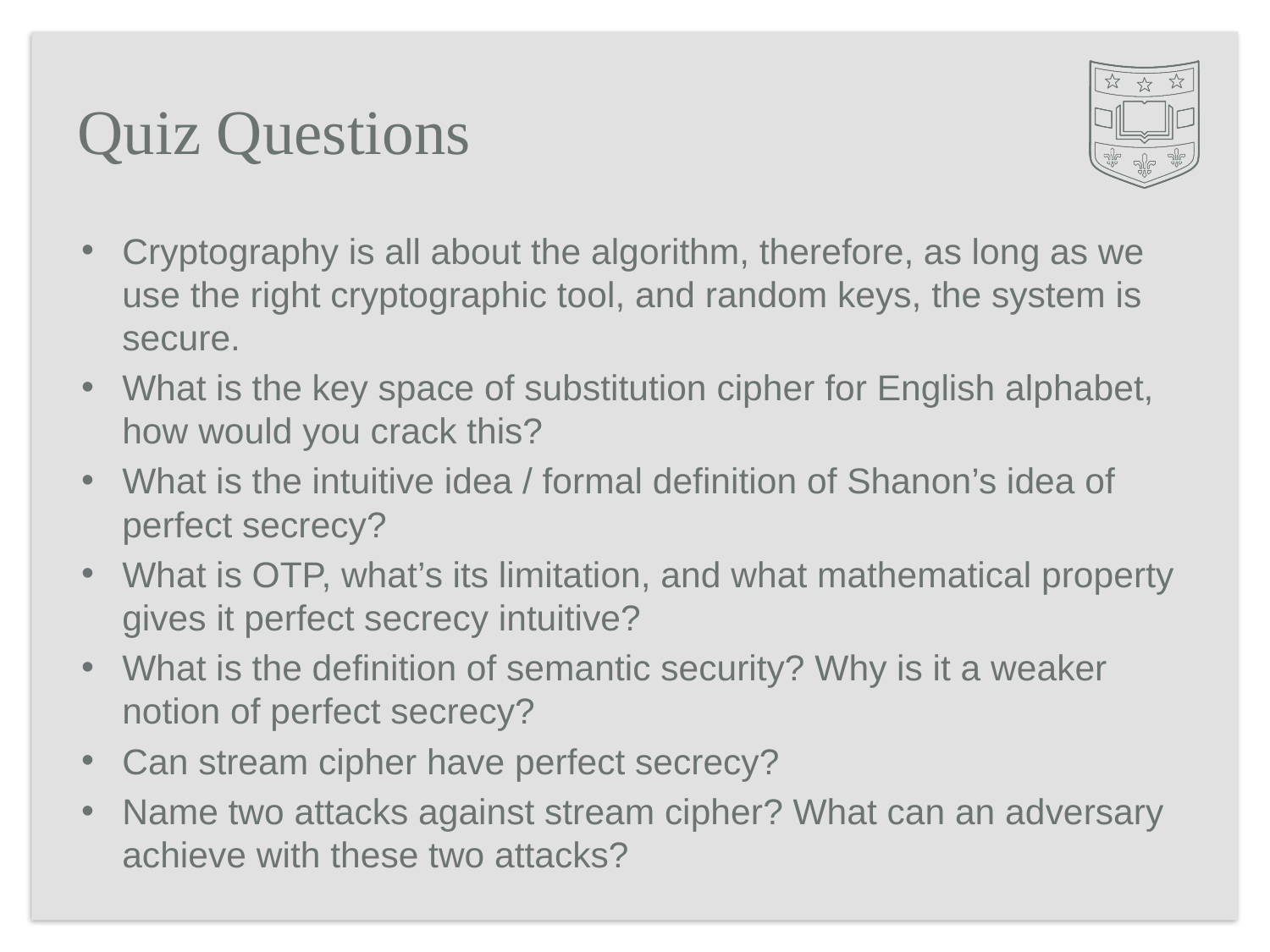

# Quiz Questions
Cryptography is all about the algorithm, therefore, as long as we use the right cryptographic tool, and random keys, the system is secure.
What is the key space of substitution cipher for English alphabet, how would you crack this?
What is the intuitive idea / formal definition of Shanon’s idea of perfect secrecy?
What is OTP, what’s its limitation, and what mathematical property gives it perfect secrecy intuitive?
What is the definition of semantic security? Why is it a weaker notion of perfect secrecy?
Can stream cipher have perfect secrecy?
Name two attacks against stream cipher? What can an adversary achieve with these two attacks?